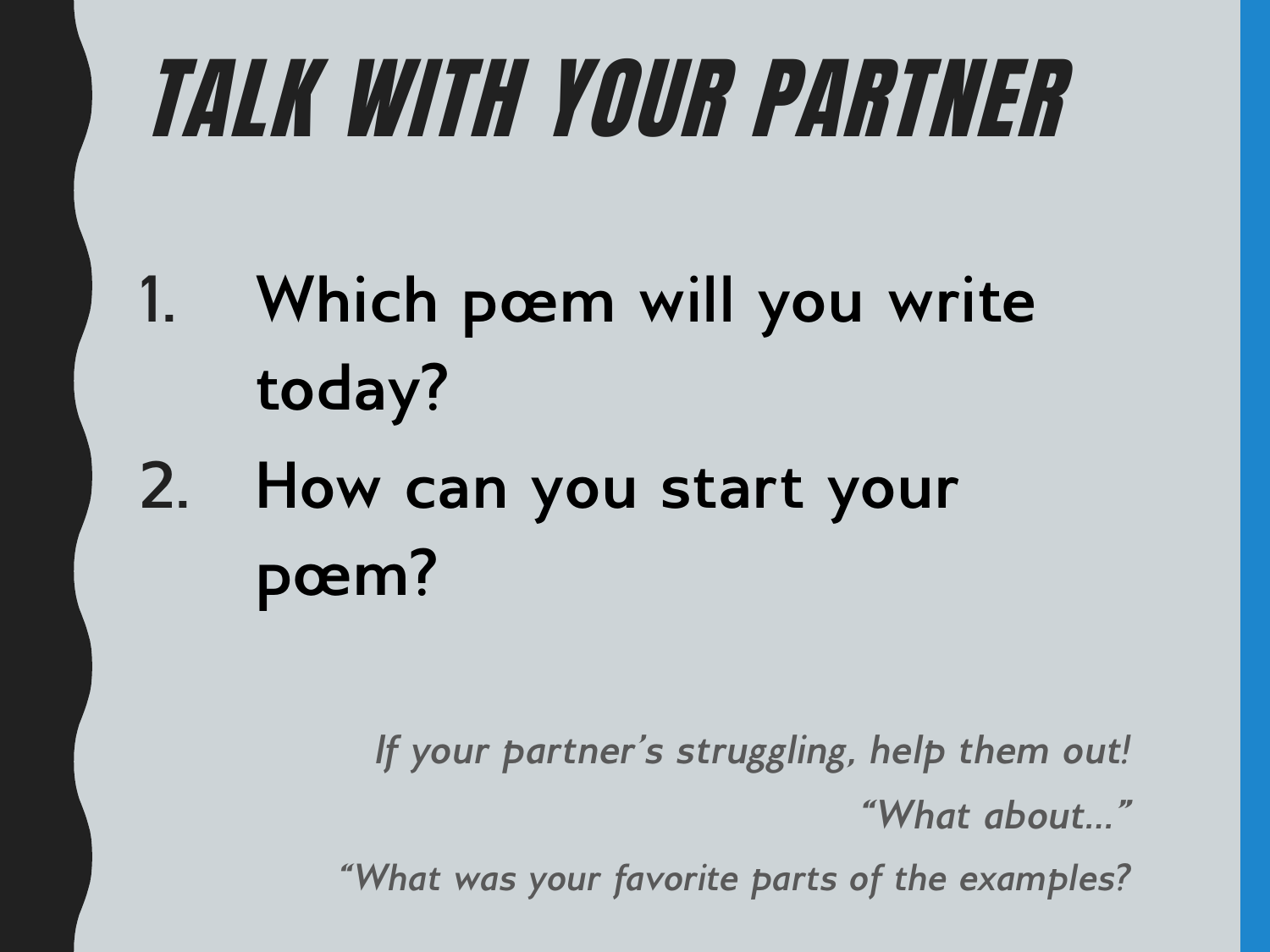

# Talk with your partner
Which poem will you write today?
How can you start your poem?

If your partner’s struggling, help them out!
“What about…”
“What was your favorite parts of the examples?